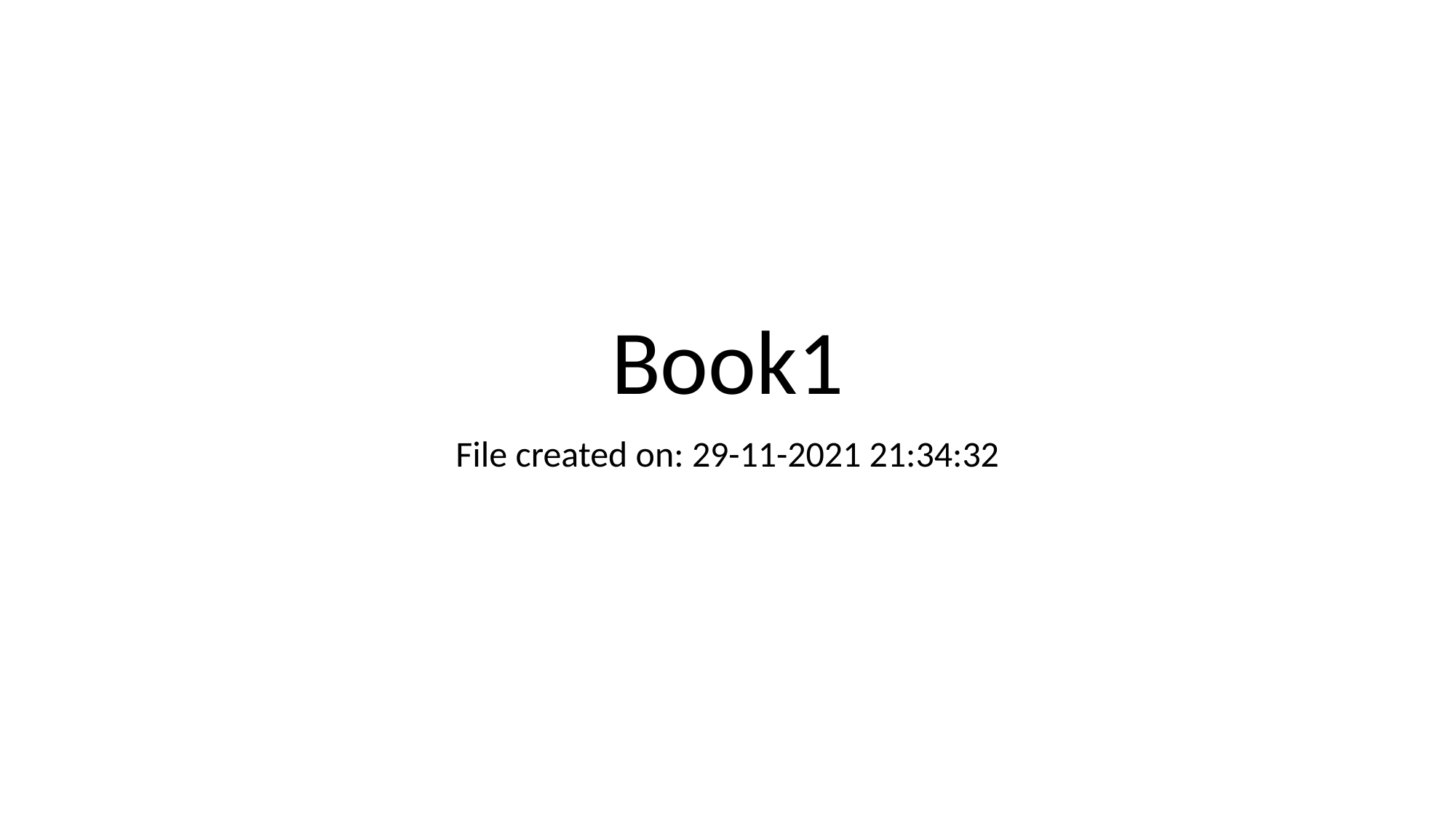

# Book1
File created on: 29-11-2021 21:34:32